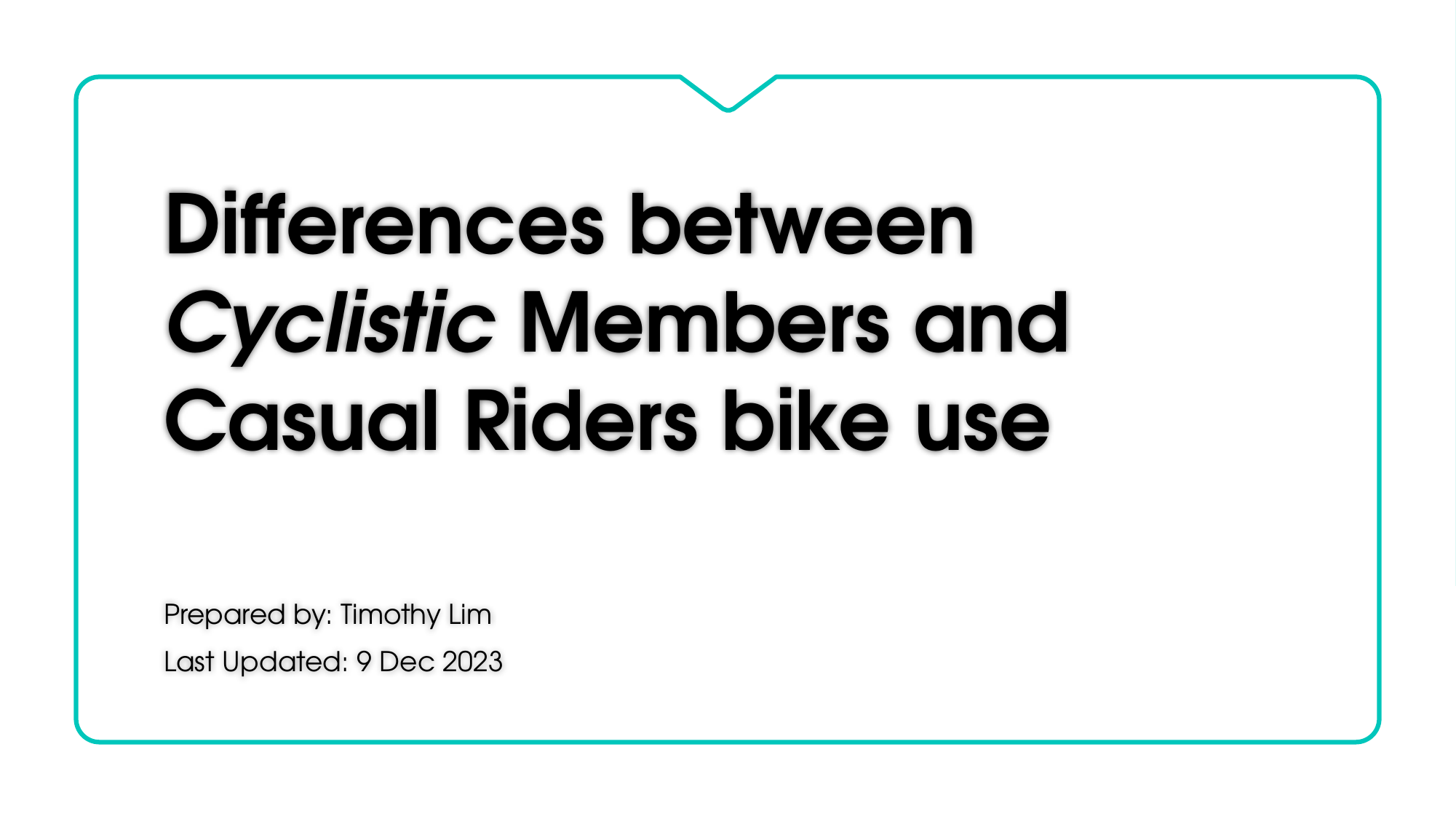

# Differences between Cyclistic Members and Casual Riders bike use
Prepared by: Timothy Lim
Last Updated: 9 Dec 2023